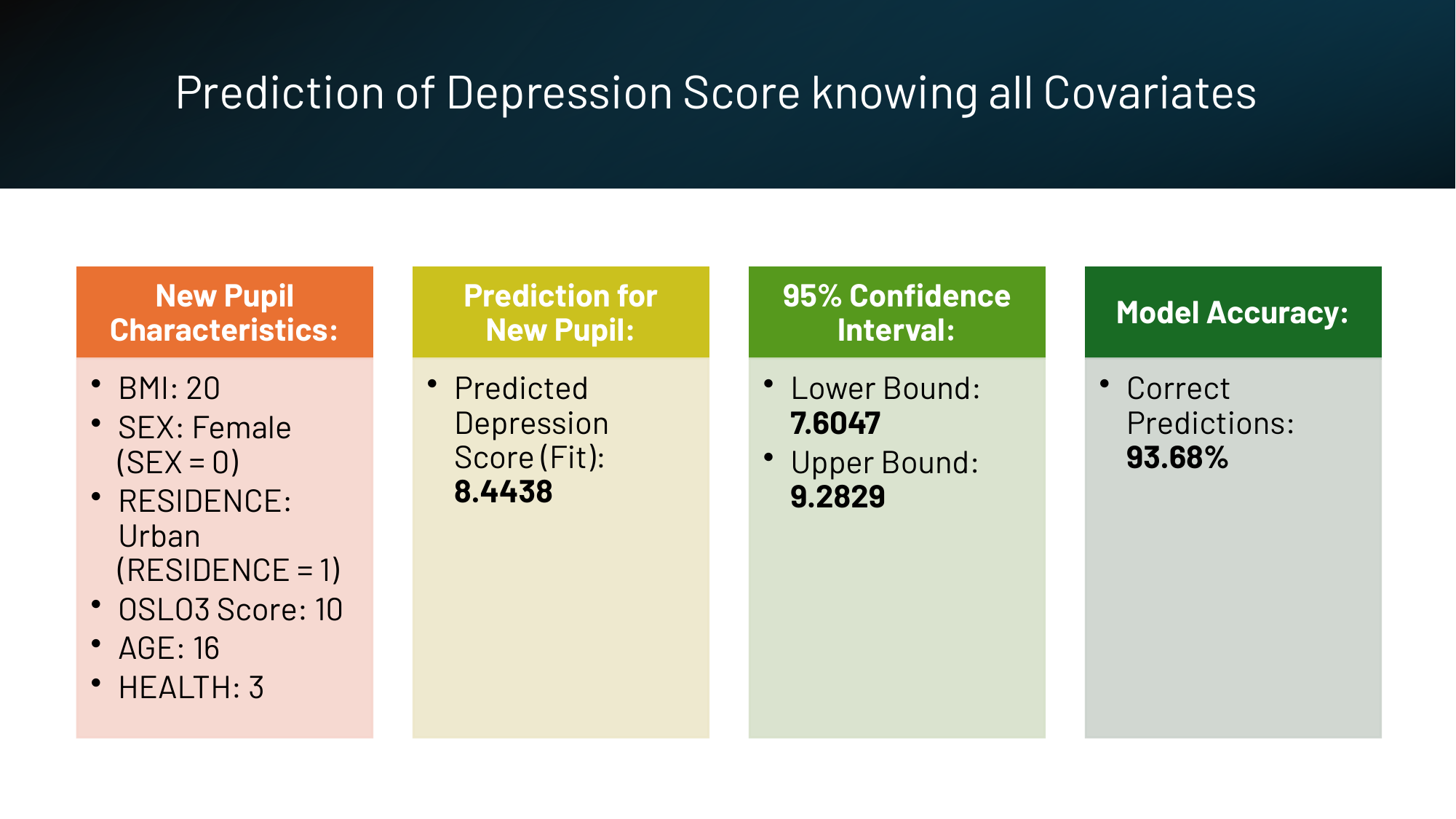

# Prediction of Depression Score knowing all Covariates
New Pupil Characteristics:
BMI: 20
SEX: Female (SEX = 0)
RESIDENCE: Urban (RESIDENCE = 1)
OSLO3 Score: 10
AGE: 16
HEALTH: 3
Prediction for New Pupil:
Predicted Depression Score (Fit): 8.4438
95% Confidence Interval:
Lower Bound: 7.6047
Upper Bound: 9.2829
Model Accuracy:
Correct Predictions: 93.68%